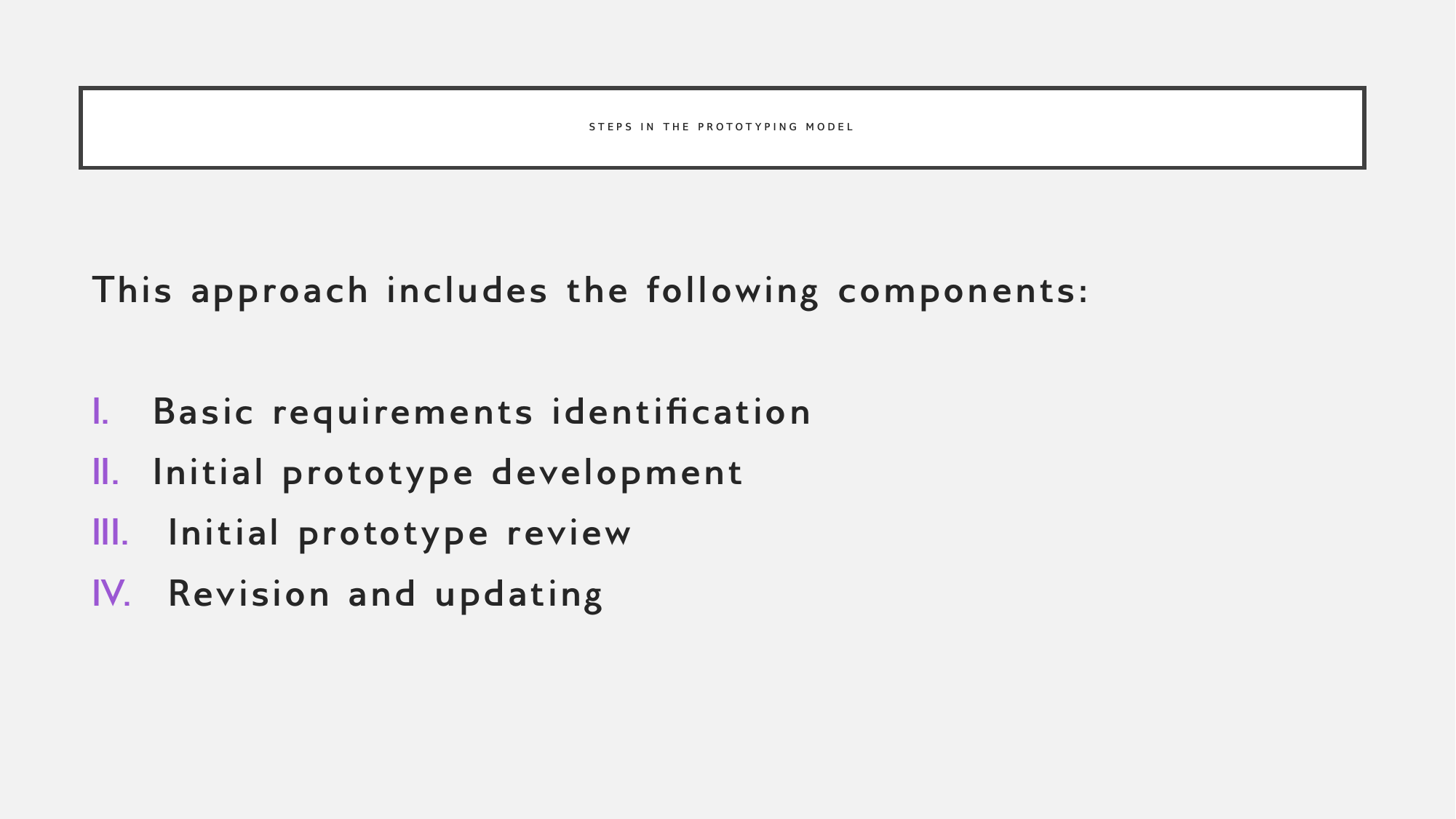

# Steps in the Prototyping Model
This approach includes the following components:

Basic requirements identification
Initial prototype development
 Initial prototype review
 Revision and updating